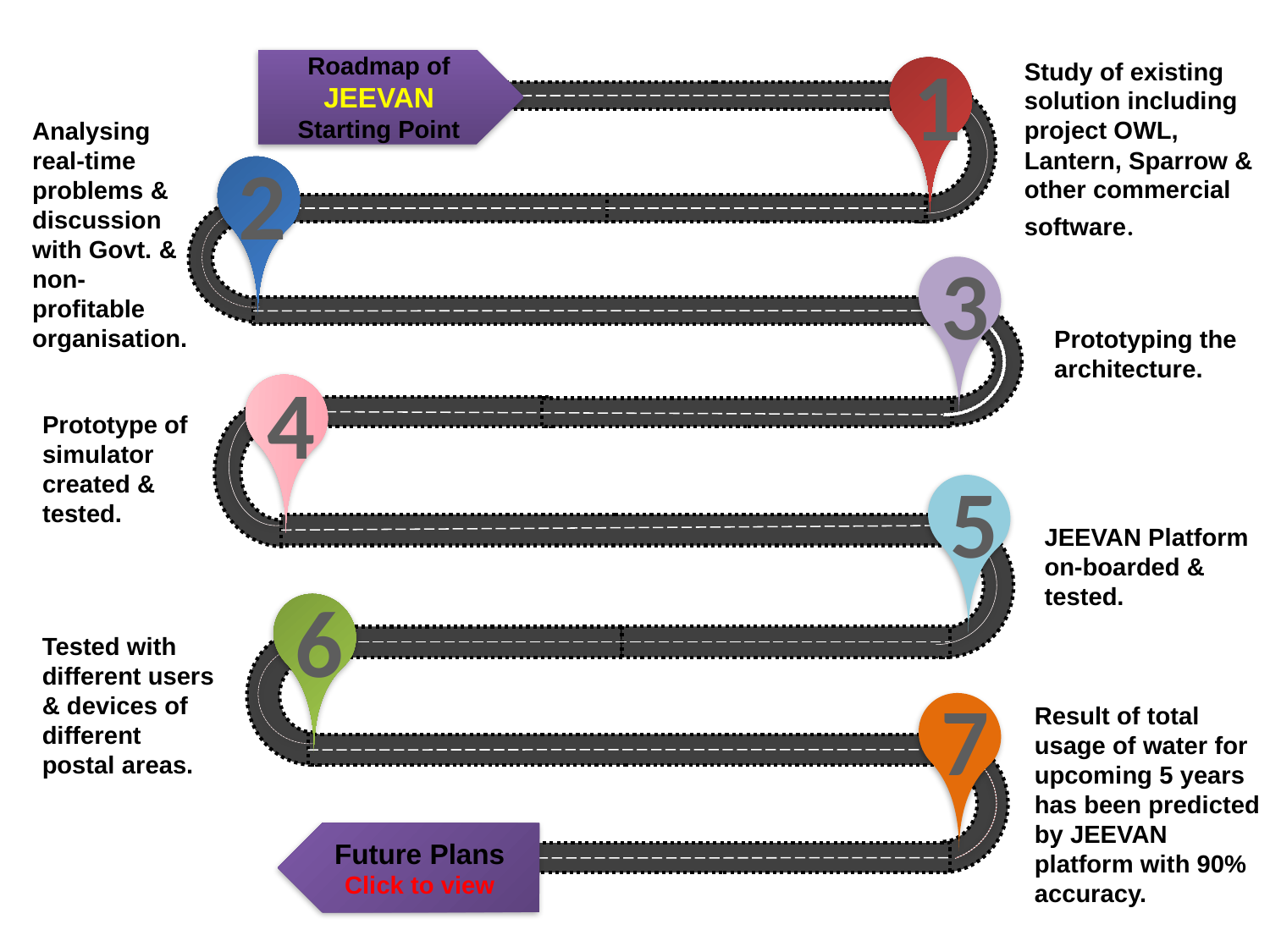

1
Roadmap of
JEEVAN
Starting Point

Future Plans
Click to view
2
3
4
5
6
7
Study of existing solution including project OWL, Lantern, Sparrow & other commercial software.
Analysing real-time problems & discussion with Govt. & non-profitable organisation.
Prototyping the architecture.
Prototype of simulator created & tested.
JEEVAN Platform on-boarded & tested.
Tested with different users & devices of different    postal areas.
Result of total usage of water for upcoming 5 years has been predicted by JEEVAN platform with 90% accuracy.